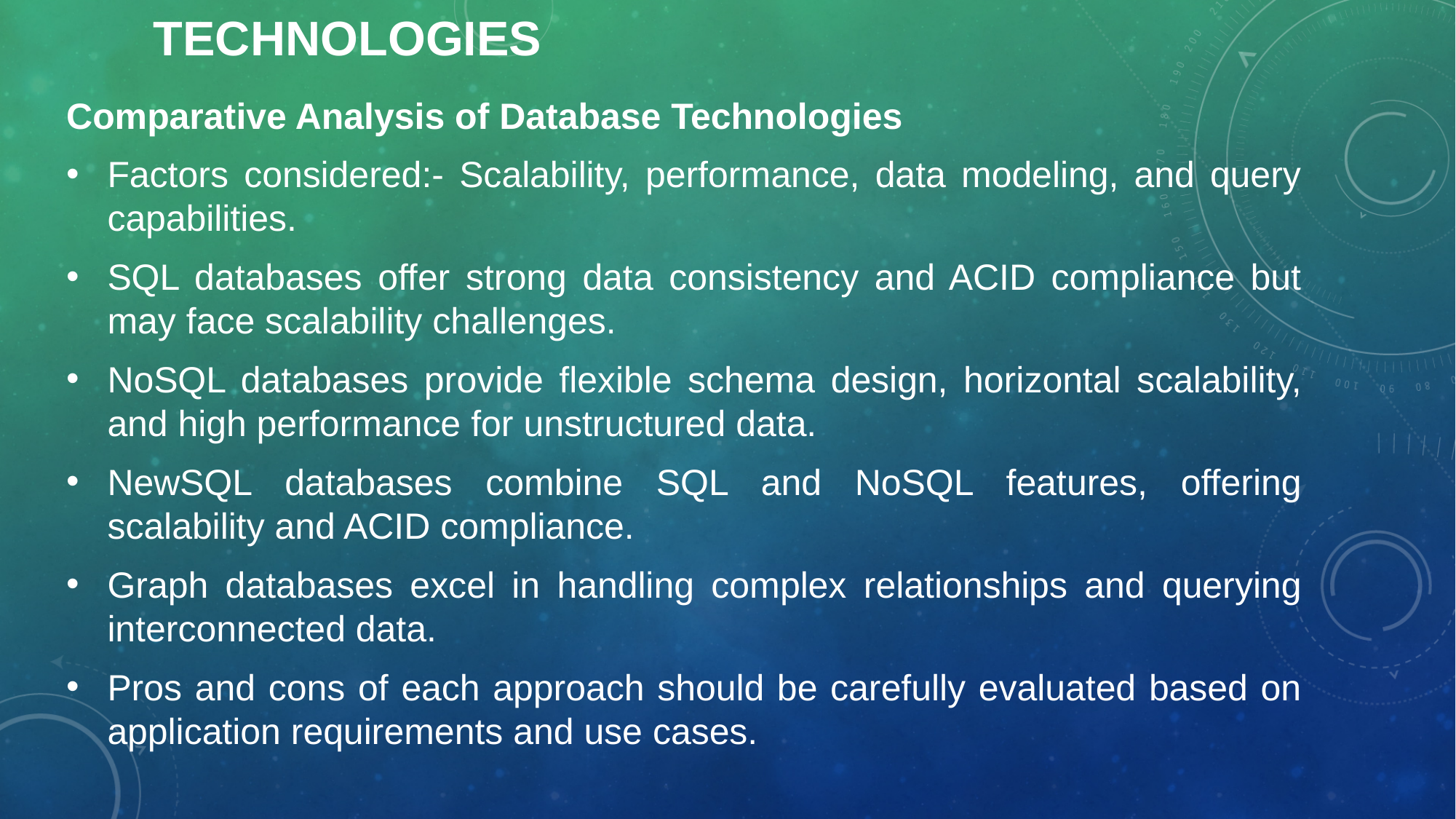

# Comparative Analysis of Database Technologies
Comparative Analysis of Database Technologies
Factors considered:- Scalability, performance, data modeling, and query capabilities.
SQL databases offer strong data consistency and ACID compliance but may face scalability challenges.
NoSQL databases provide flexible schema design, horizontal scalability, and high performance for unstructured data.
NewSQL databases combine SQL and NoSQL features, offering scalability and ACID compliance.
Graph databases excel in handling complex relationships and querying interconnected data.
Pros and cons of each approach should be carefully evaluated based on application requirements and use cases.